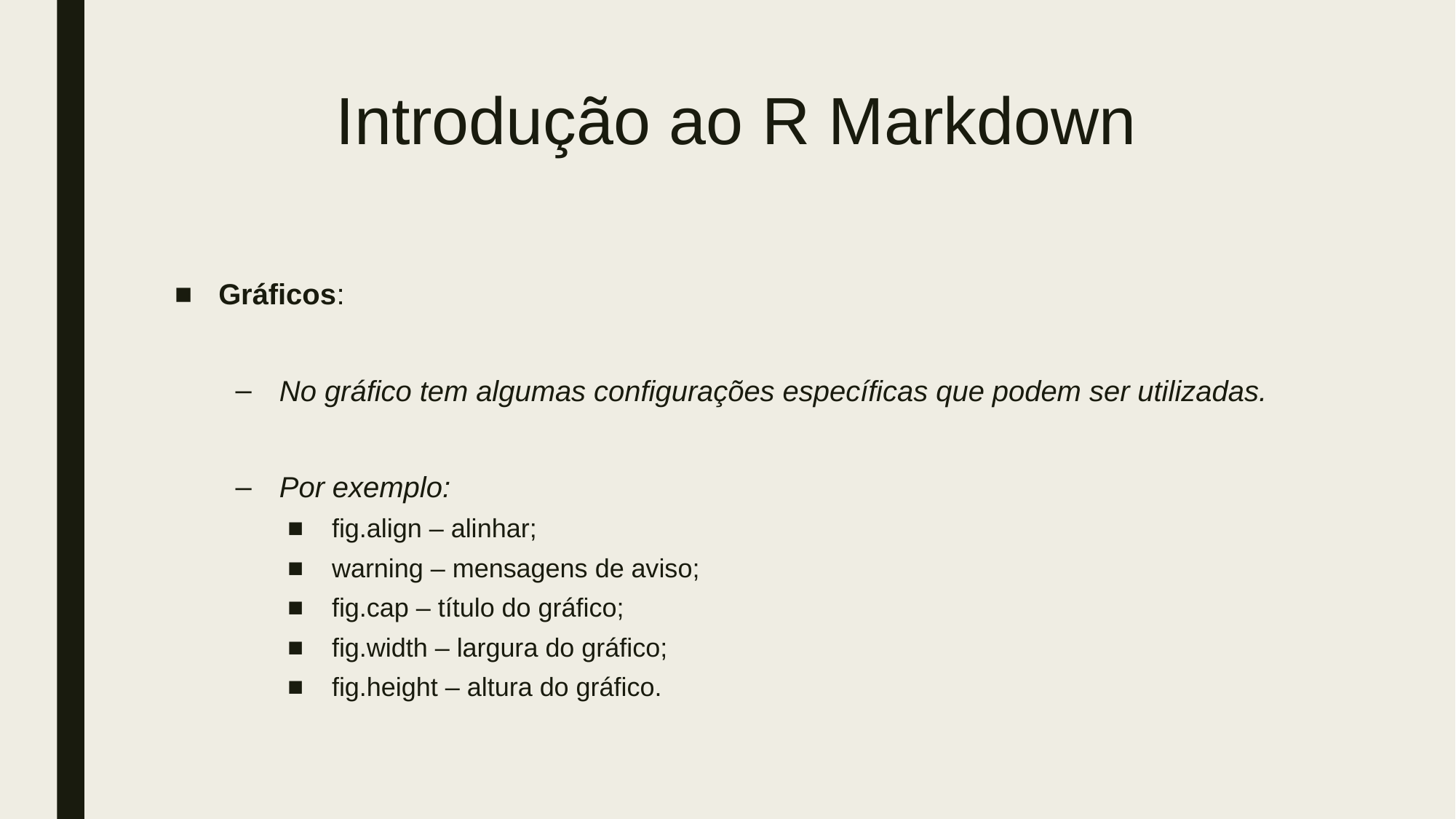

# Introdução ao R Markdown
Gráficos:

No gráfico tem algumas configurações específicas que podem ser utilizadas.

Por exemplo:
fig.align – alinhar;
warning – mensagens de aviso;
fig.cap – título do gráfico;
fig.width – largura do gráfico;
fig.height – altura do gráfico.